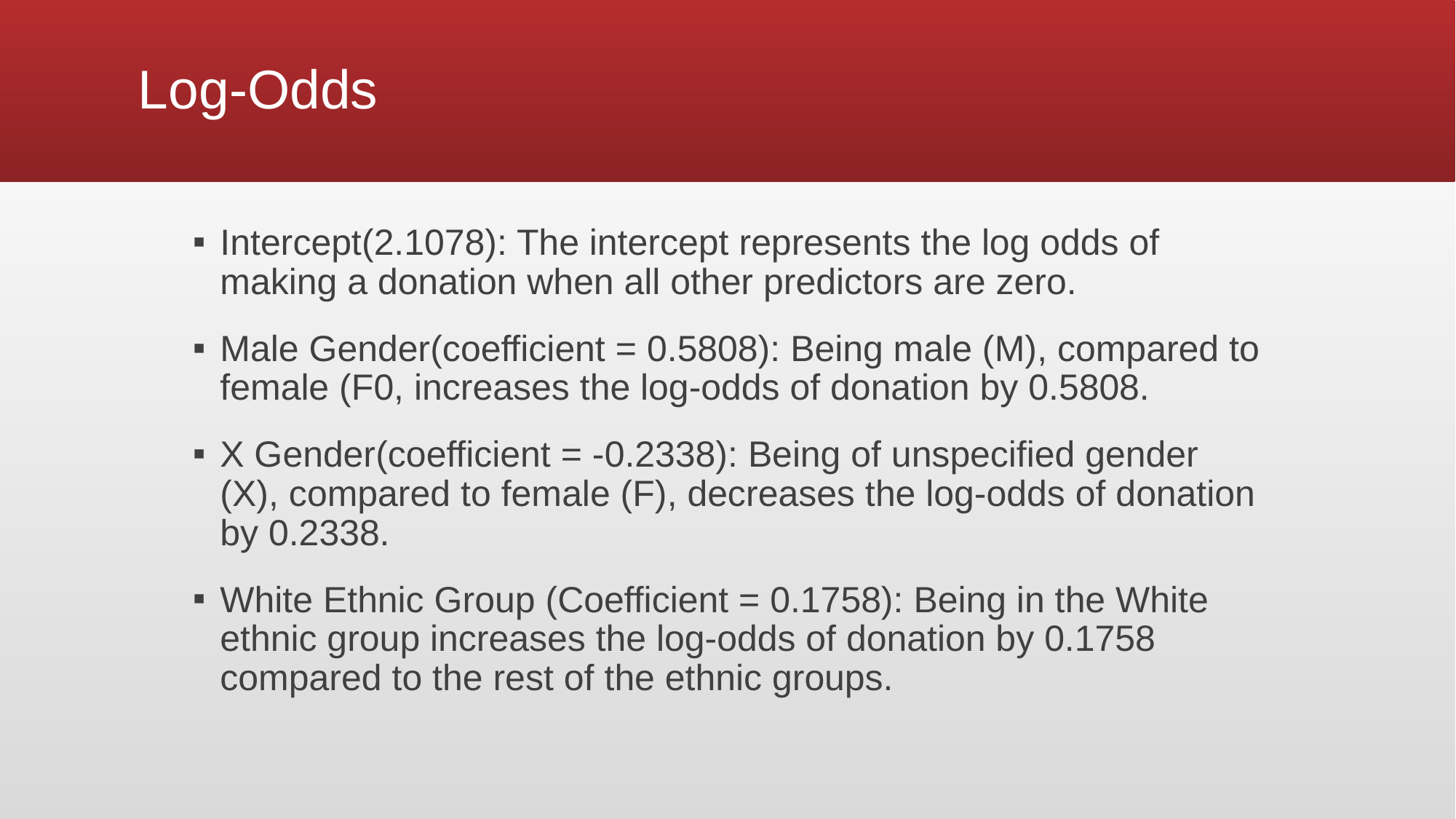

# Log-Odds
Intercept(2.1078): The intercept represents the log odds of making a donation when all other predictors are zero.
Male Gender(coefficient = 0.5808): Being male (M), compared to female (F0, increases the log-odds of donation by 0.5808.
X Gender(coefficient = -0.2338): Being of unspecified gender (X), compared to female (F), decreases the log-odds of donation by 0.2338.
White Ethnic Group (Coefficient = 0.1758): Being in the White ethnic group increases the log-odds of donation by 0.1758 compared to the rest of the ethnic groups.